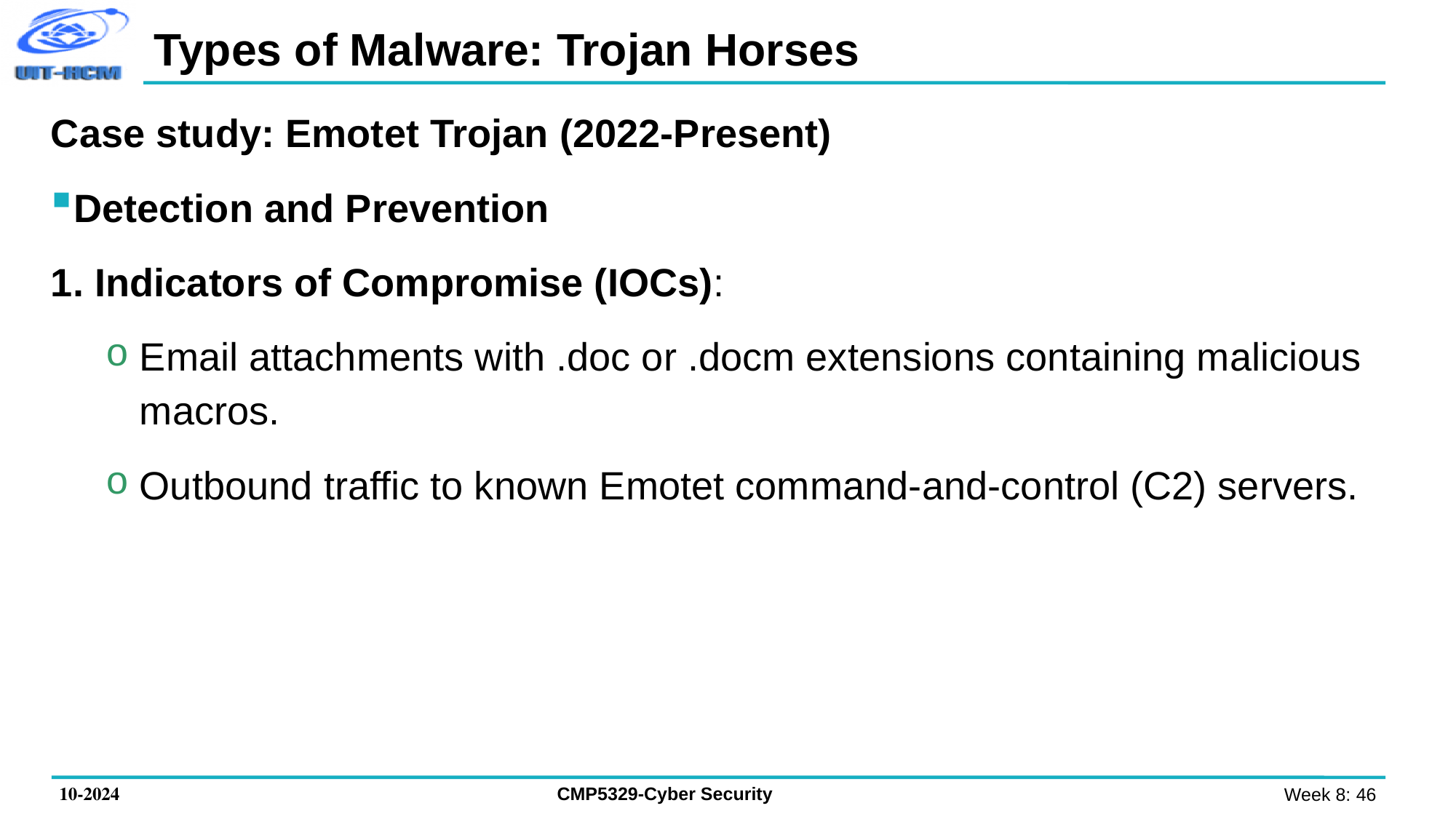

# Types of Malware: Trojan Horses
Case study: Emotet Trojan (2022-Present)
Detection and Prevention
1. Indicators of Compromise (IOCs):
Email attachments with .doc or .docm extensions containing malicious macros.
Outbound traffic to known Emotet command-and-control (C2) servers.